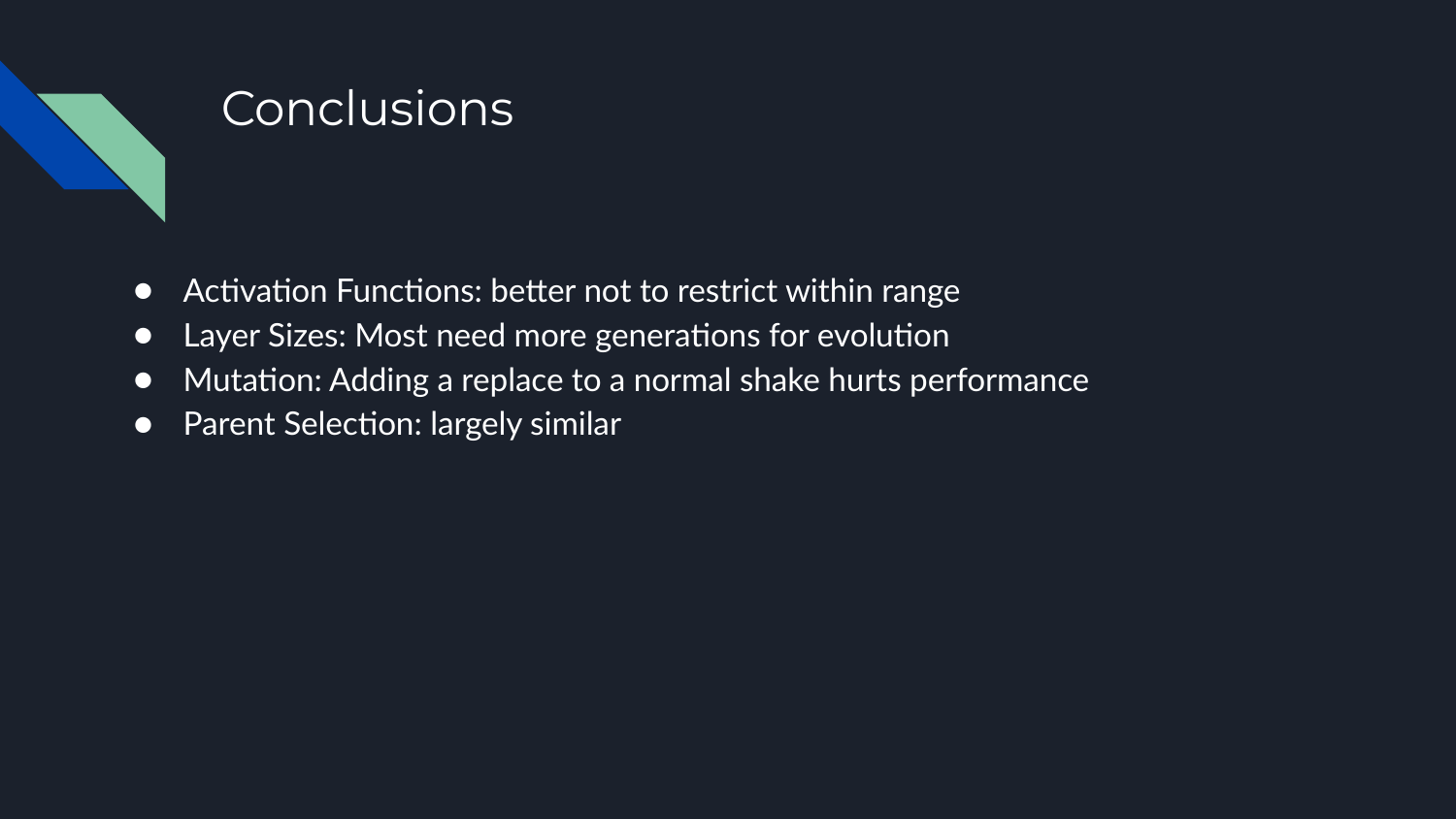

# Conclusions
Activation Functions: better not to restrict within range
Layer Sizes: Most need more generations for evolution
Mutation: Adding a replace to a normal shake hurts performance
Parent Selection: largely similar